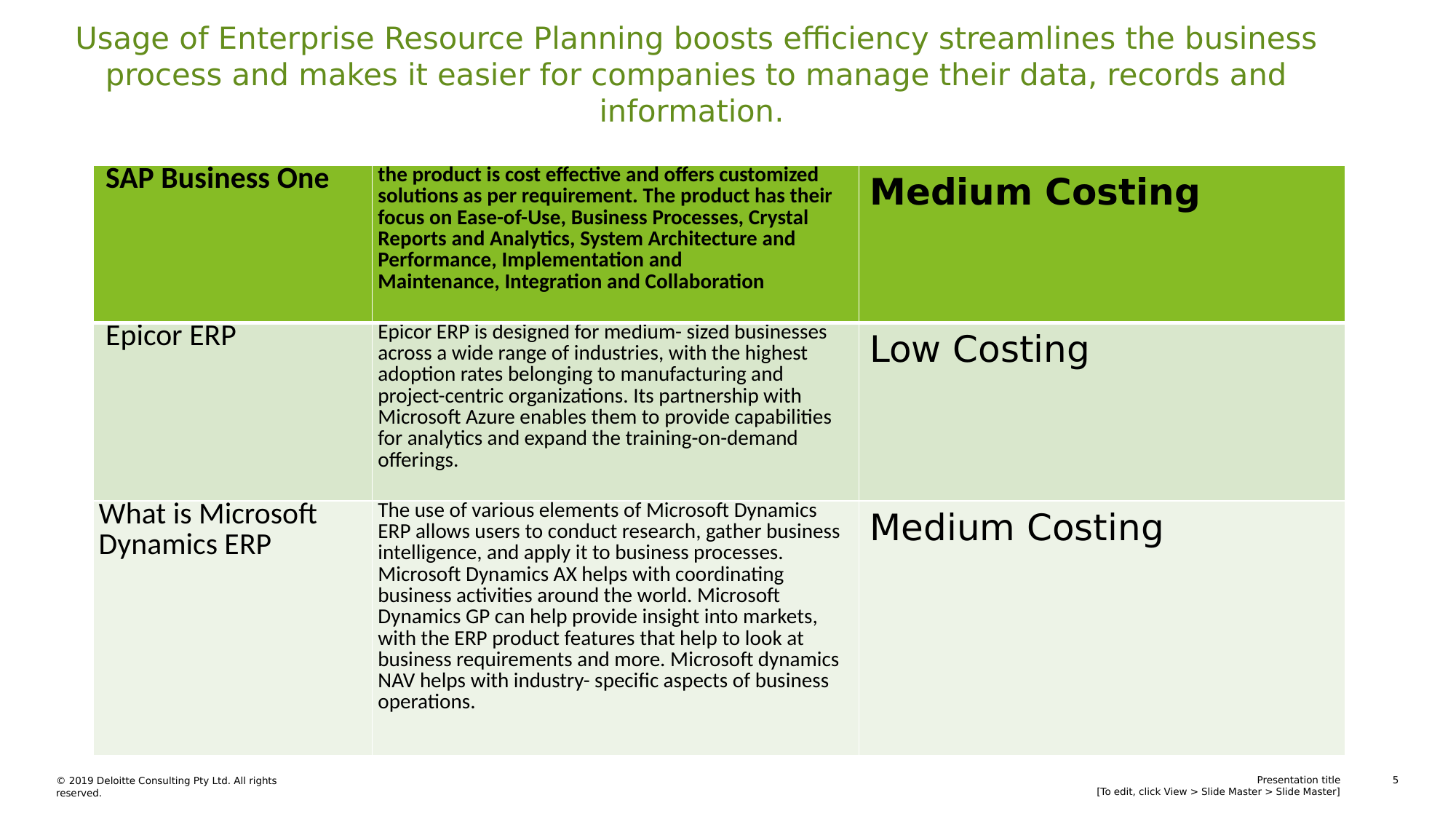

Usage of Enterprise Resource Planning boosts efficiency streamlines the business process and makes it easier for companies to manage their data, records and information.
| SAP Business One | the product is cost effective and offers customized solutions as per requirement. The product has their focus on Ease-of-Use, Business Processes, Crystal Reports and Analytics, System Architecture and Performance, Implementation and  Maintenance, Integration and Collaboration | Medium Costing |
| --- | --- | --- |
| Epicor ERP | Epicor ERP is designed for medium- sized businesses across a wide range of industries, with the highest adoption rates belonging to manufacturing and project-centric organizations. Its partnership with Microsoft Azure enables them to provide capabilities for analytics and expand the training-on-demand  offerings. | Low Costing |
| What is Microsoft Dynamics ERP | The use of various elements of Microsoft Dynamics ERP allows users to conduct research, gather business intelligence, and apply it to business processes. Microsoft Dynamics AX helps with coordinating business activities around the world. Microsoft Dynamics GP can help provide insight into markets, with the ERP product features that help to look at business requirements and more. Microsoft dynamics NAV helps with industry- specific aspects of business  operations. | Medium Costing |